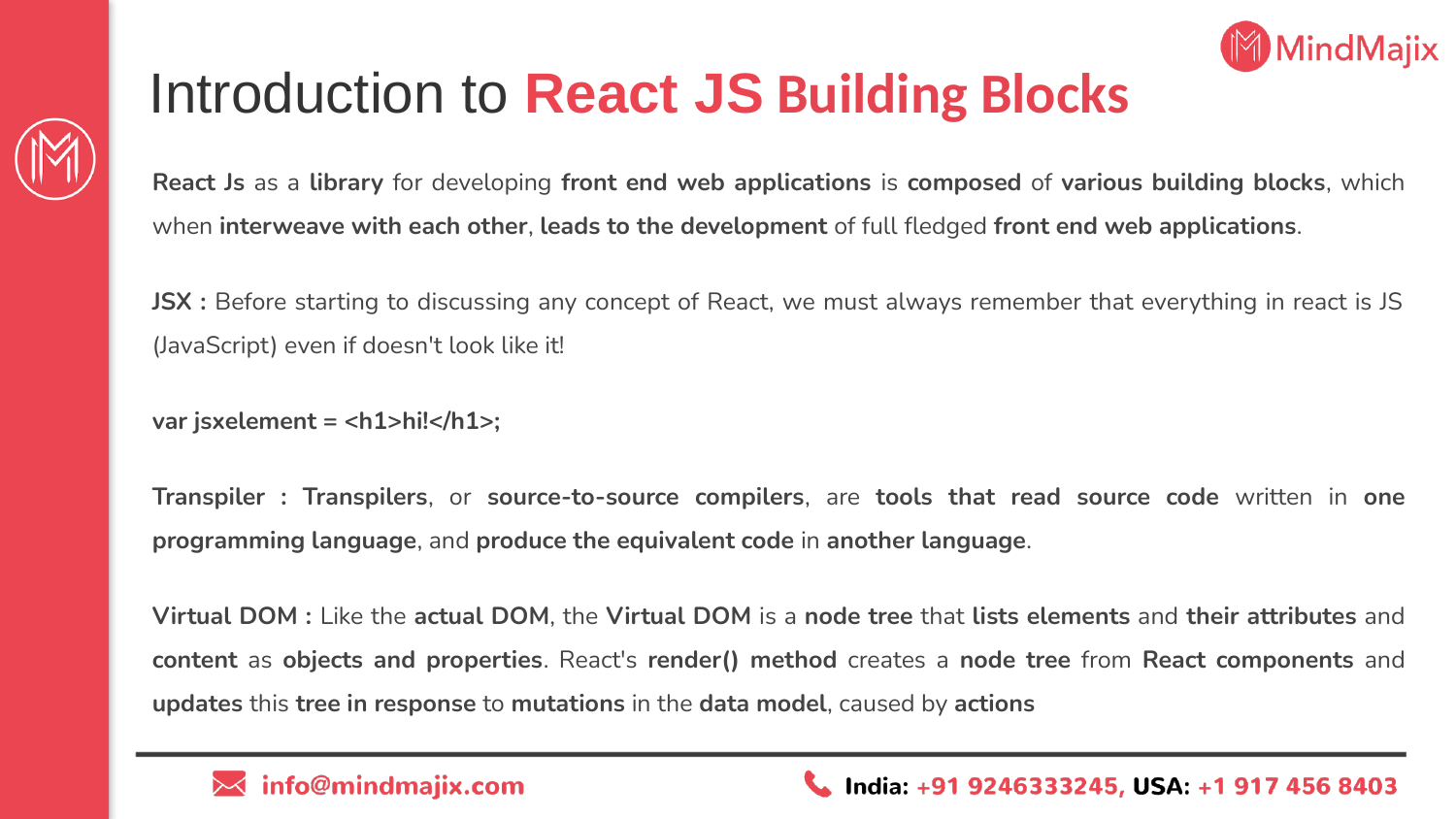

# Introduction to React JS Building Blocks
React Js as a library for developing front end web applications is composed of various building blocks, which when interweave with each other, leads to the development of full fledged front end web applications.
JSX : Before starting to discussing any concept of React, we must always remember that everything in react is JS (JavaScript) even if doesn't look like it!
var jsxelement = <h1>hi!</h1>;
Transpiler : Transpilers, or source-to-source compilers, are tools that read source code written in one programming language, and produce the equivalent code in another language.
Virtual DOM : Like the actual DOM, the Virtual DOM is a node tree that lists elements and their attributes and content as objects and properties. React's render() method creates a node tree from React components and updates this tree in response to mutations in the data model, caused by actions